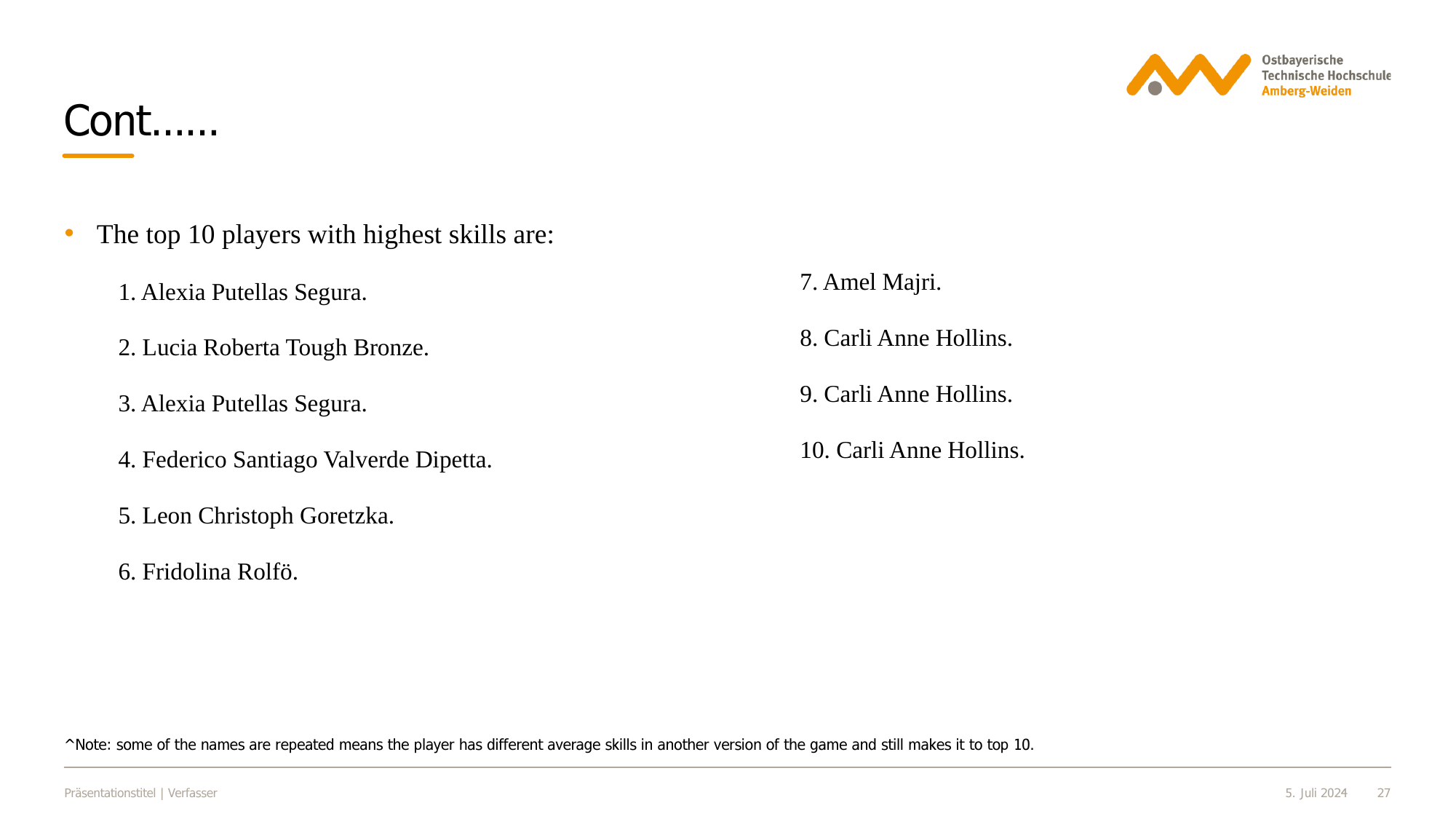

#
Cont……
The top 10 players with highest skills are:
1. Alexia Putellas Segura.
2. Lucia Roberta Tough Bronze.
3. Alexia Putellas Segura.
4. Federico Santiago Valverde Dipetta.
5. Leon Christoph Goretzka.
6. Fridolina Rolfö.

7. Amel Majri.
8. Carli Anne Hollins.
9. Carli Anne Hollins.
10. Carli Anne Hollins.

^Note: some of the names are repeated means the player has different average skills in another version of the game and still makes it to top 10.
Präsentationstitel | Verfasser
5. Juli 2024
27